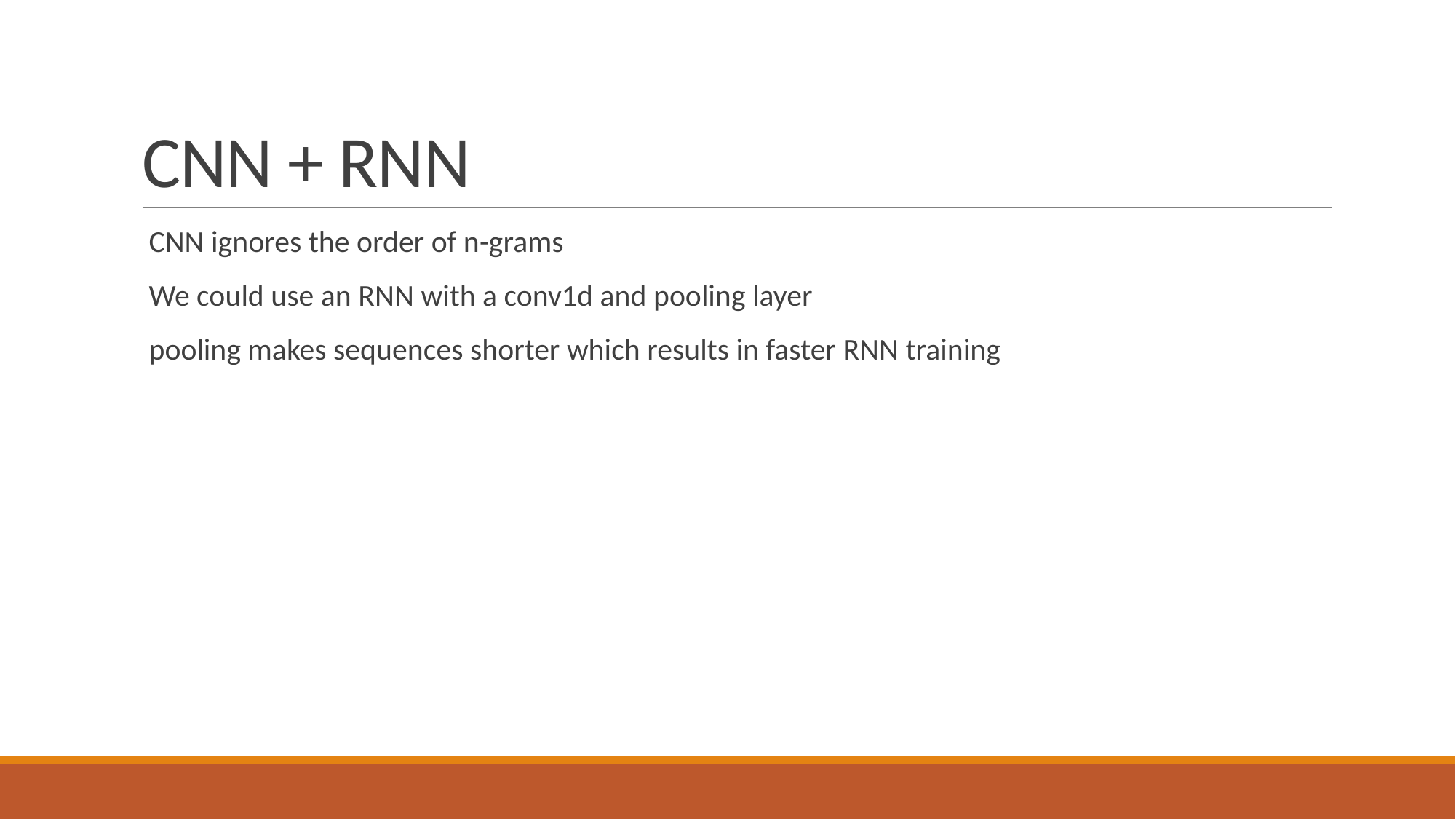

# CNN + RNN
 CNN ignores the order of n-grams
 We could use an RNN with a conv1d and pooling layer
 pooling makes sequences shorter which results in faster RNN training